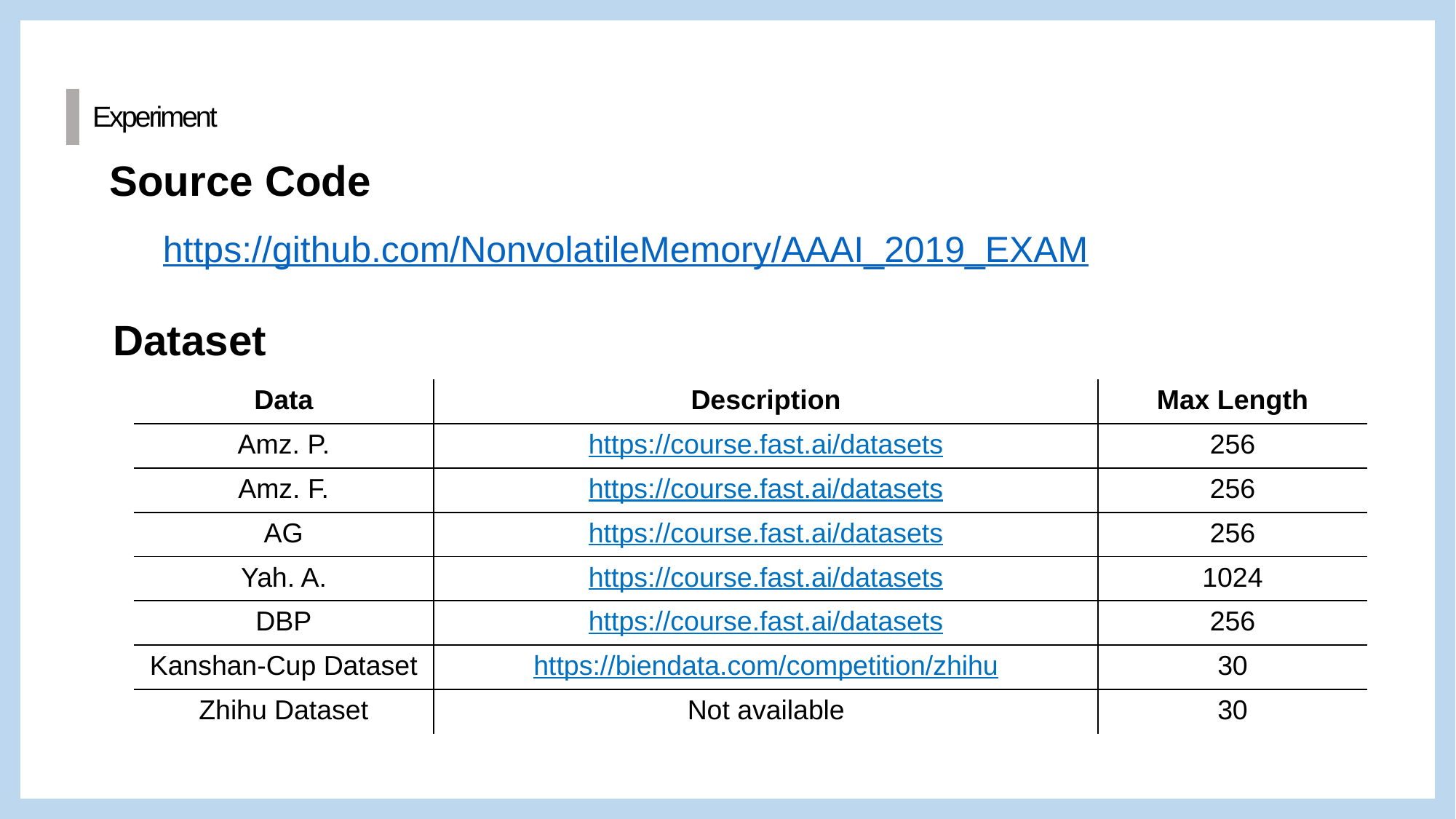

Experiment
Source Code
https://github.com/NonvolatileMemory/AAAI_2019_EXAM
Dataset
| Data | Description | Max Length |
| --- | --- | --- |
| Amz. P. | https://course.fast.ai/datasets | 256 |
| Amz. F. | https://course.fast.ai/datasets | 256 |
| AG | https://course.fast.ai/datasets | 256 |
| Yah. A. | https://course.fast.ai/datasets | 1024 |
| DBP | https://course.fast.ai/datasets | 256 |
| Kanshan-Cup Dataset | https://biendata.com/competition/zhihu | 30 |
| Zhihu Dataset | Not available | 30 |